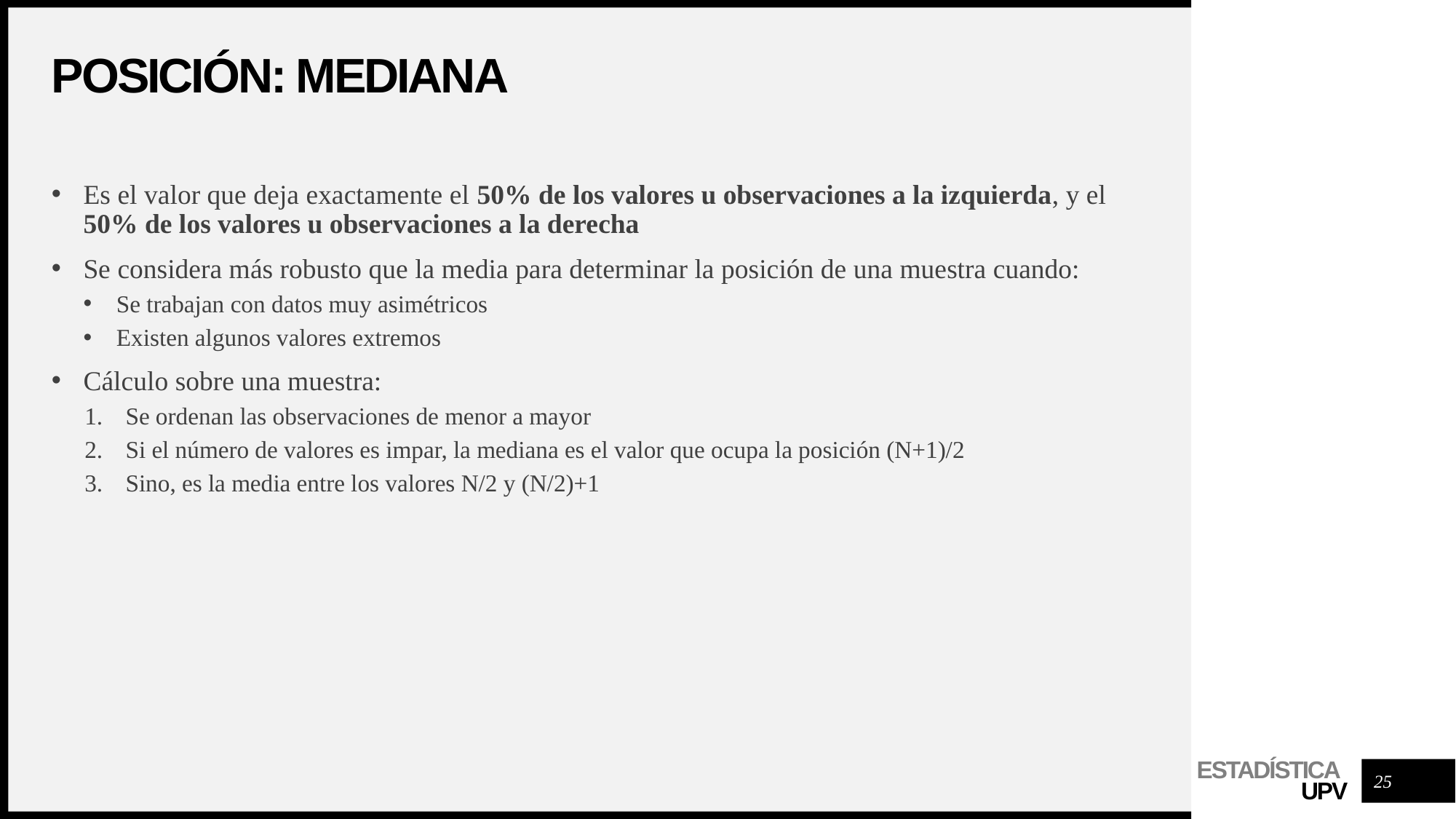

# POSICIón: mediaNA

Es el valor que deja exactamente el 50% de los valores u observaciones a la izquierda, y el 50% de los valores u observaciones a la derecha
Se considera más robusto que la media para determinar la posición de una muestra cuando:
Se trabajan con datos muy asimétricos
Existen algunos valores extremos
Cálculo sobre una muestra:
Se ordenan las observaciones de menor a mayor
Si el número de valores es impar, la mediana es el valor que ocupa la posición (N+1)/2
Sino, es la media entre los valores N/2 y (N/2)+1

25